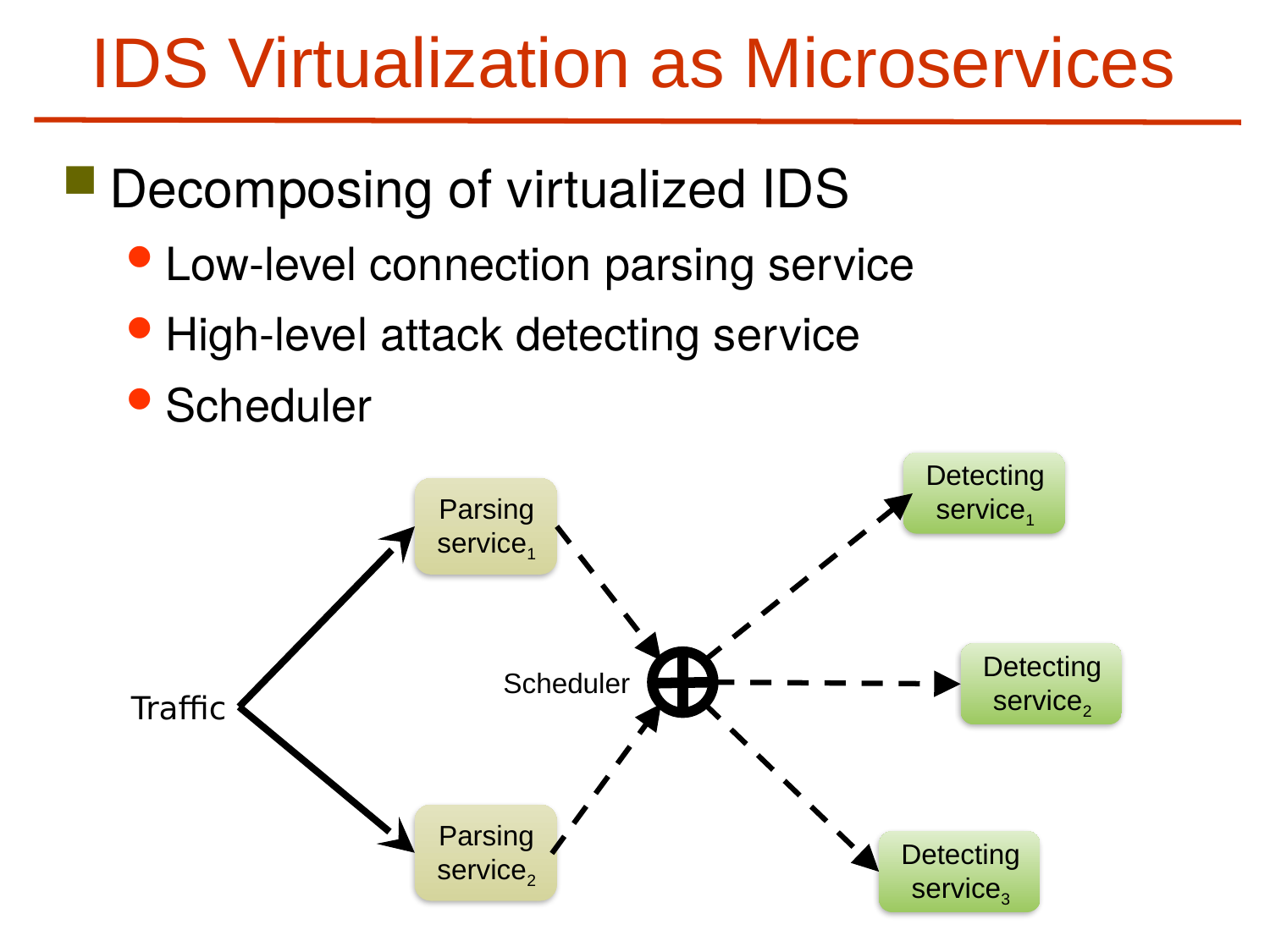

# IDS Virtualization as Microservices
Decomposing of virtualized IDS
Low-level connection parsing service
High-level attack detecting service
Scheduler
Detecting service1

Parsing service1
Detecting service2

Scheduler
Traffic

Parsing service2
Detecting service3